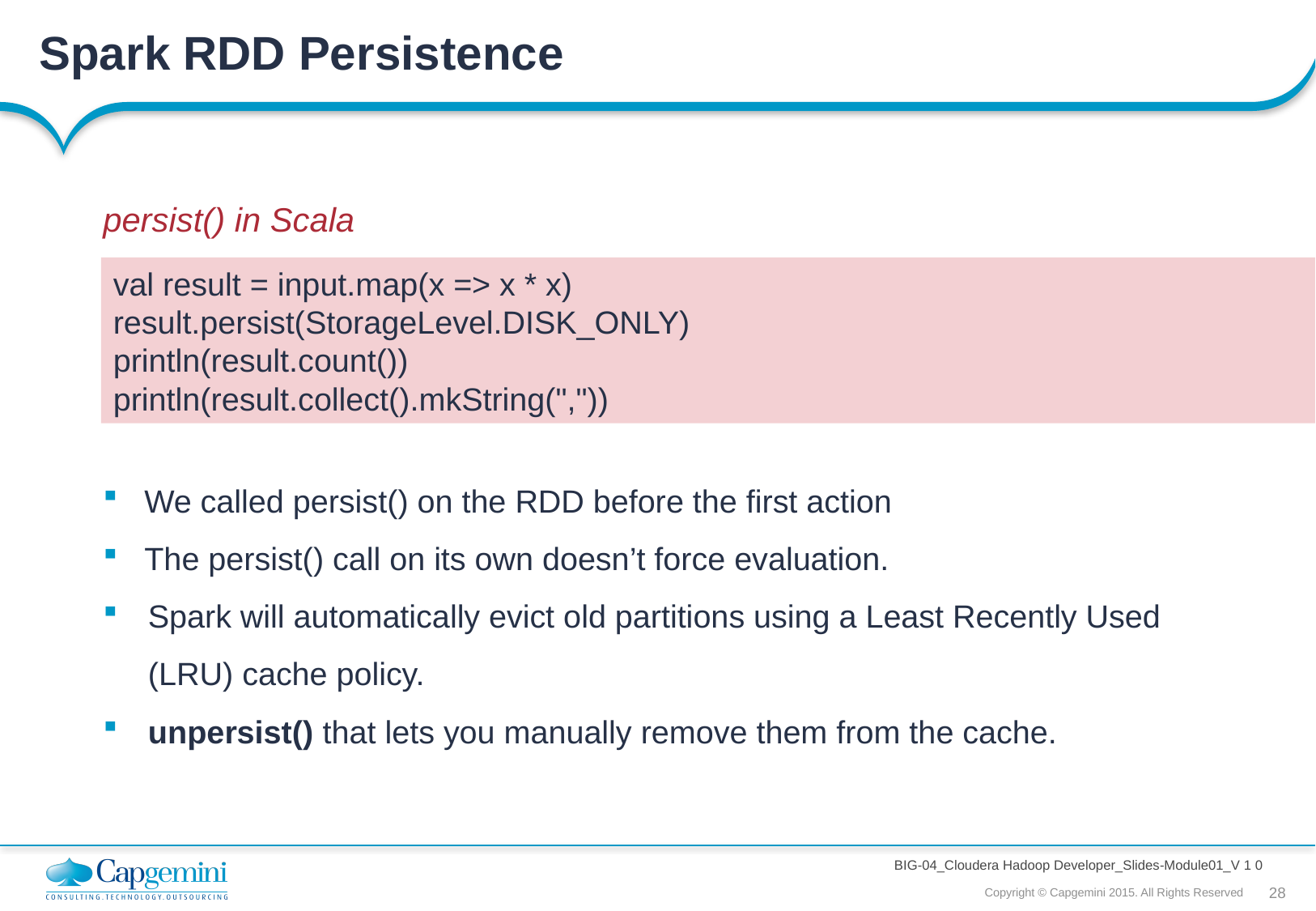

Spark RDD Persistence
persist() in Scala
val result = input.map(x => x * x)
result.persist(StorageLevel.DISK_ONLY)
println(result.count())
println(result.collect().mkString(","))
   We called persist() on the RDD before the first action
   The persist() call on its own doesn’t force evaluation.
Spark will automatically evict old partitions using a Least Recently Used   (LRU) cache policy.
unpersist() that lets you manually remove them from the cache.